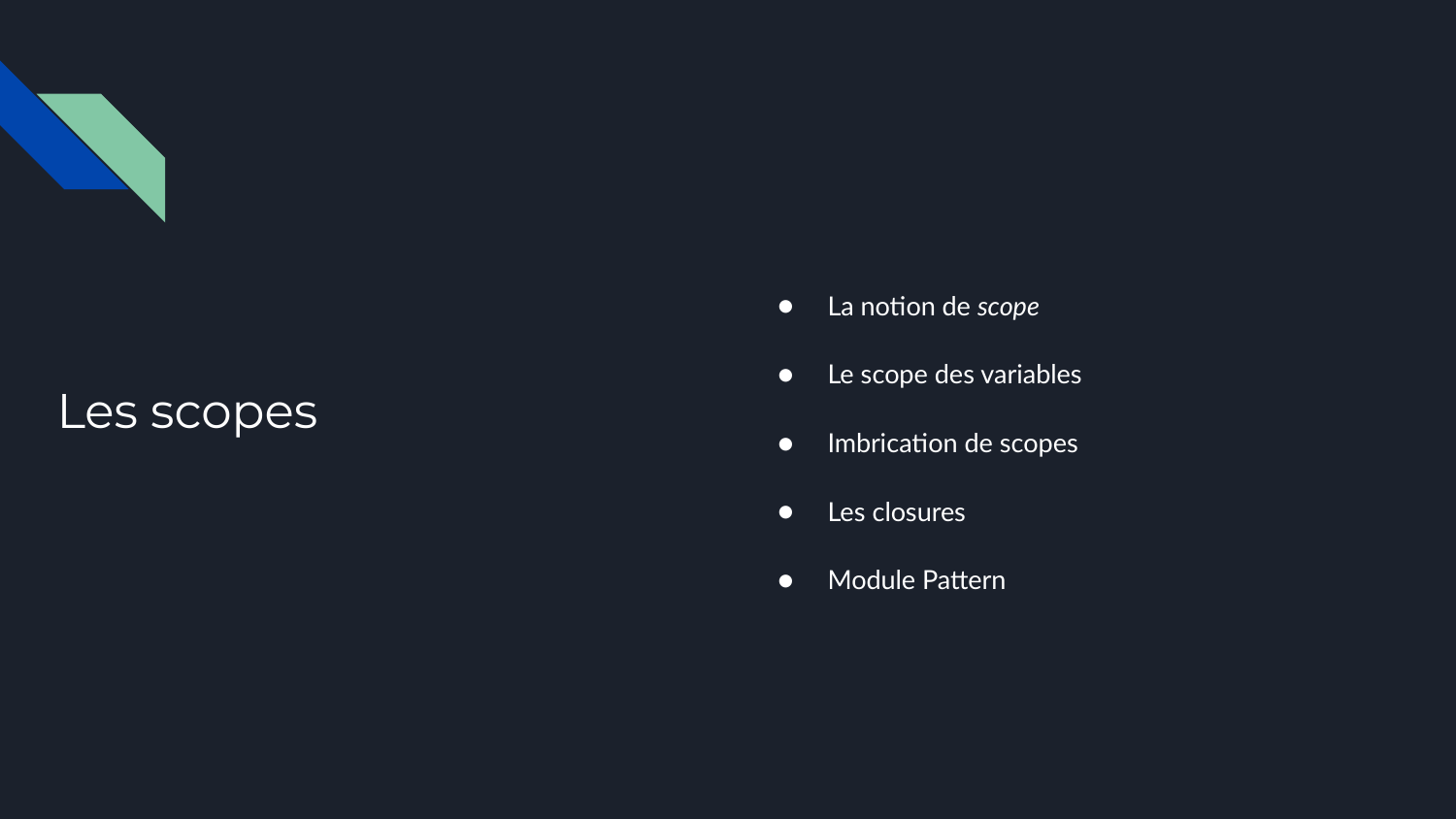

La notion de scope
Le scope des variables
Imbrication de scopes
Les closures
Module Pattern
# Les scopes